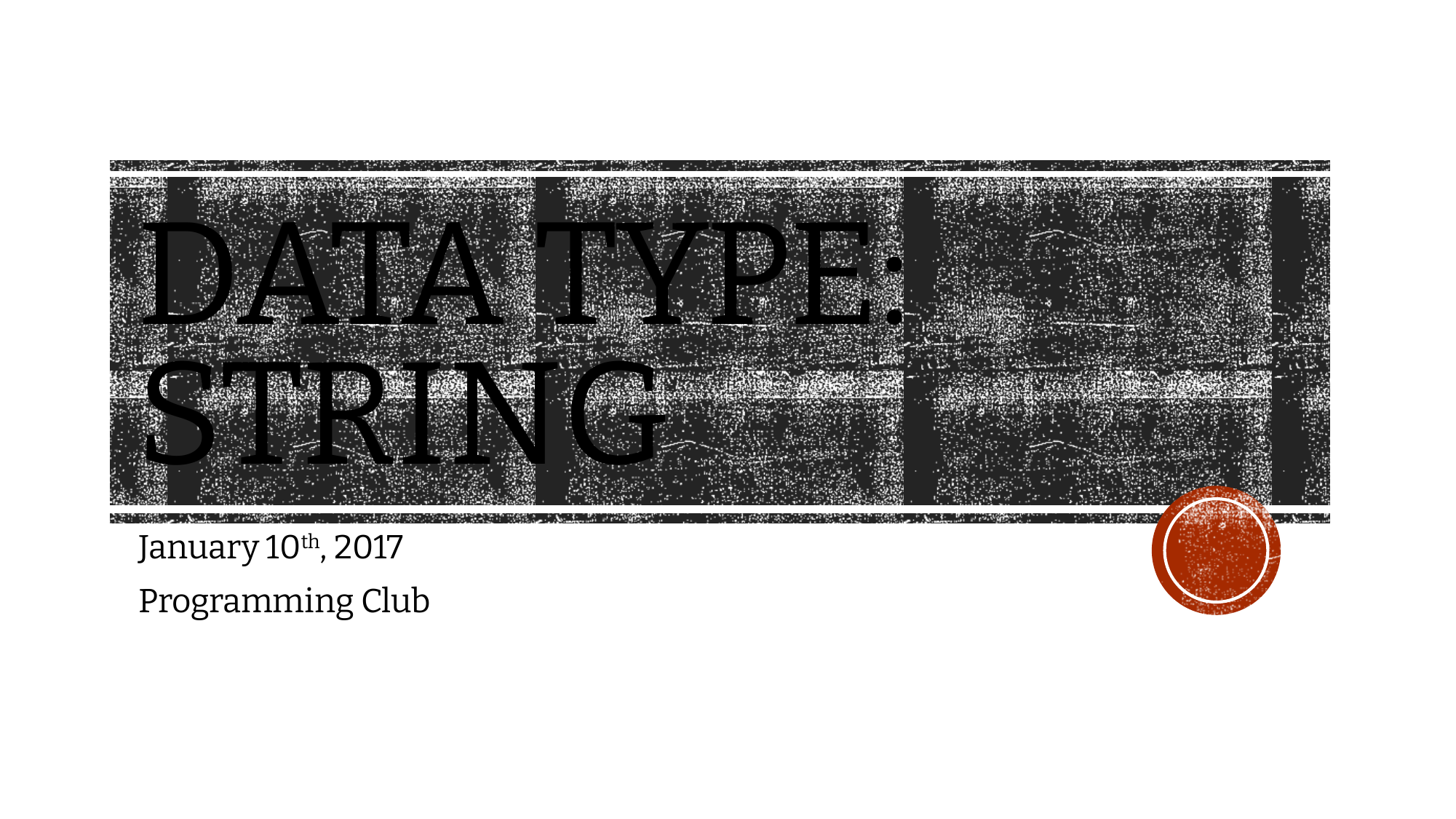

# Data type: string
January 10th, 2017
Programming Club